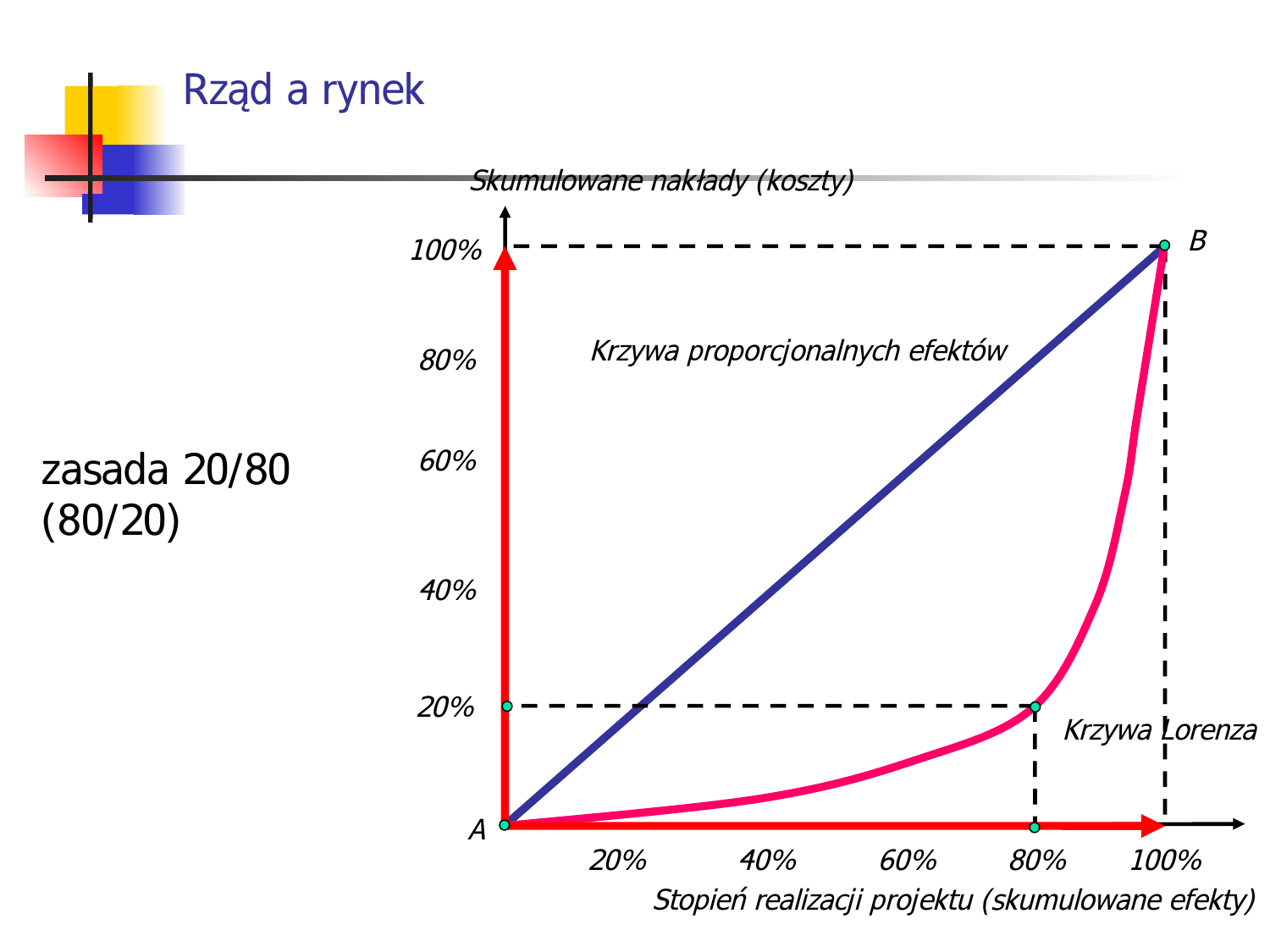

# Rząd a rynek
Skumulowane nakłady (koszty)

B
100%

Krzywa proporcjonalnych efektów
80%
zasada 20/80
(80/20)
60%
40%
20%

Krzywa Lorenza
A

20%
40%
60%
80%
100%
Stopień realizacji projektu (skumulowane efekty)